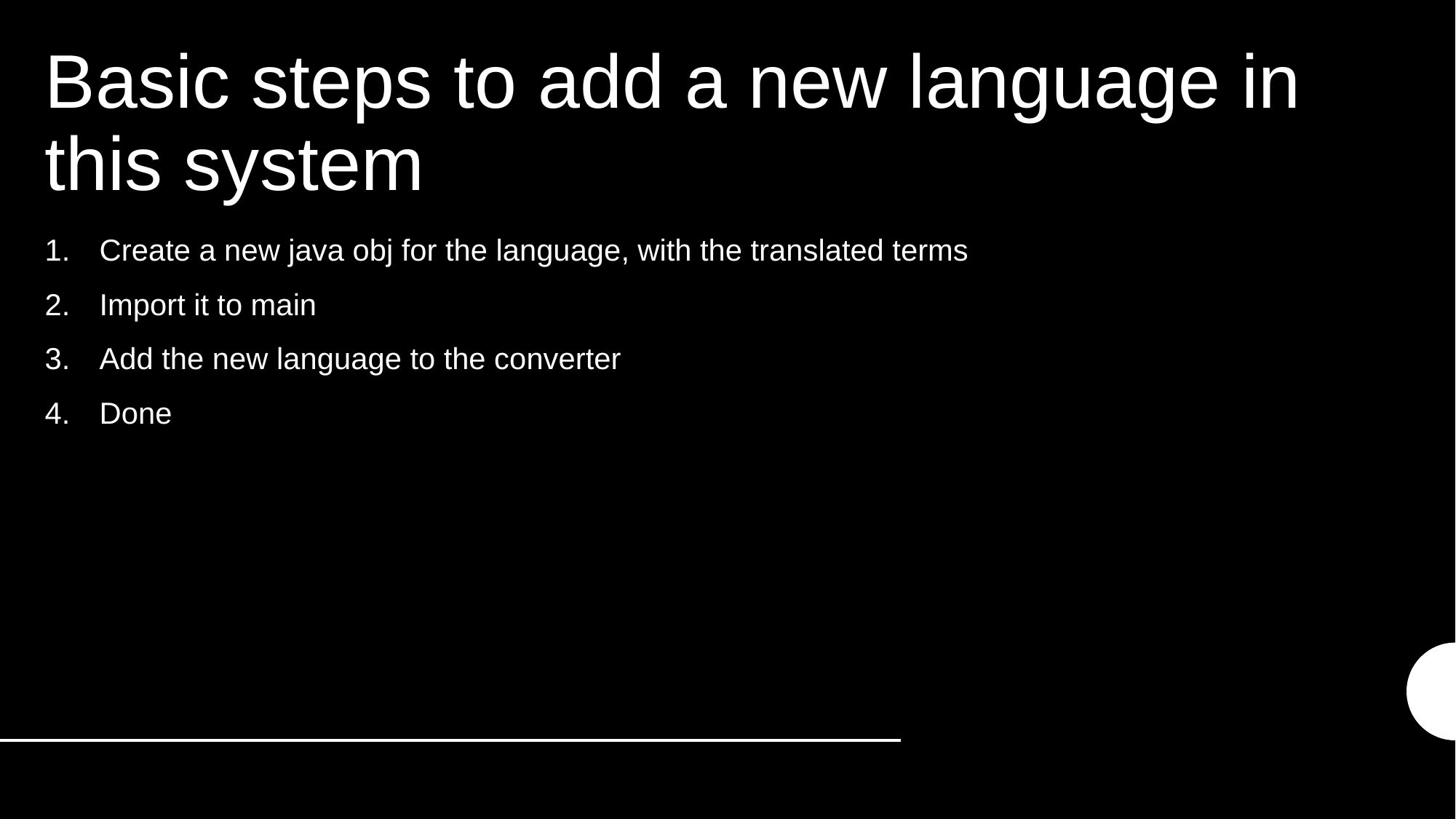

# Basic steps to add a new language in this system
Create a new java obj for the language, with the translated terms
Import it to main
Add the new language to the converter
Done